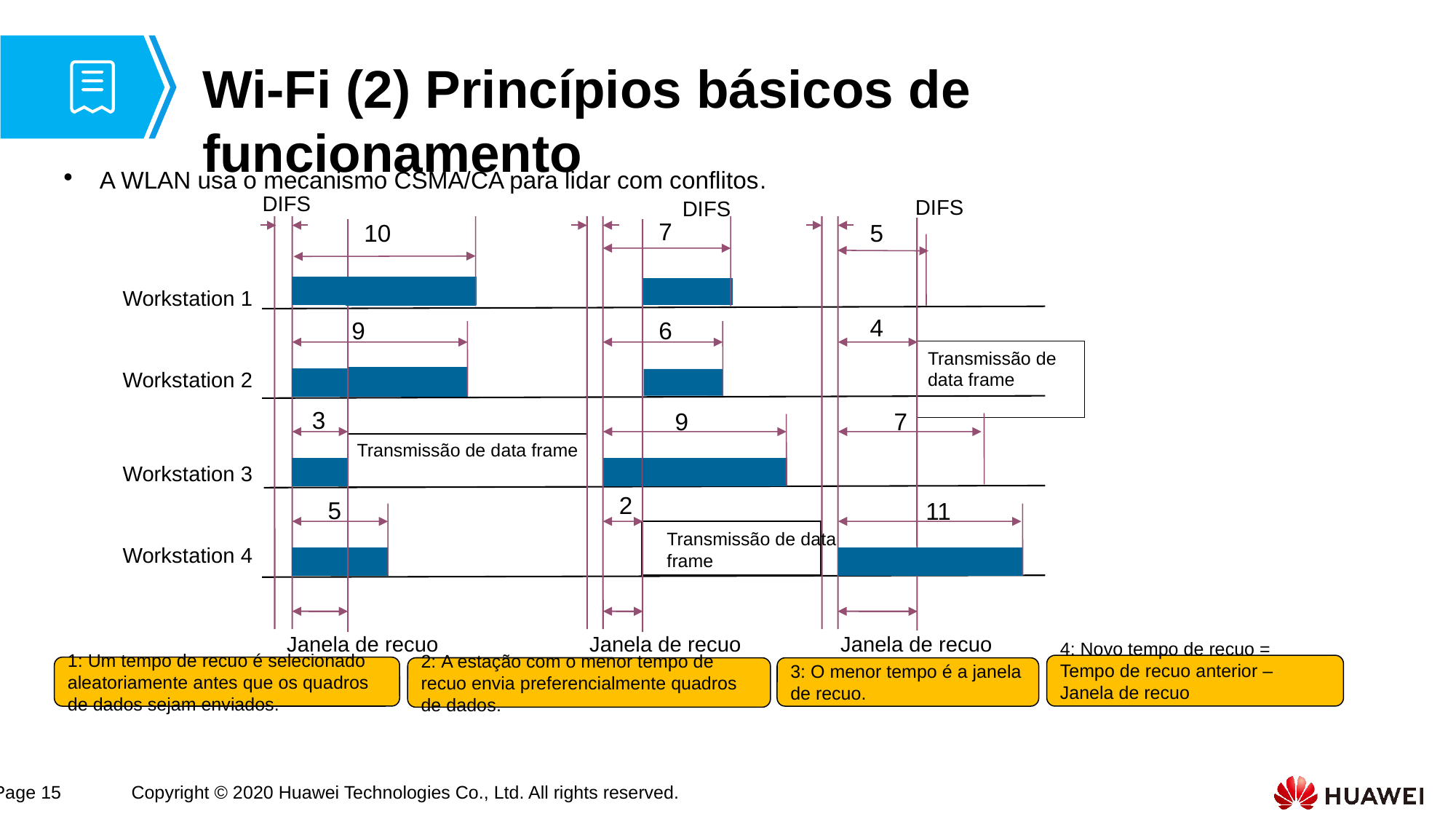

# Wi-Fi (2) Princípios básicos de funcionamento

A WLAN usa o mecanismo CSMA/CA para lidar com conflitos.

DIFS
DIFS
DIFS

7

10
5

Workstation 1

4
9
6

Transmissão de data frame

Workstation 2

3
9
7

Transmissão de data frame

Workstation 3

2
5
11

Transmissão de data frame

Workstation 4

Janela de recuo

Janela de recuo

Janela de recuo

4: Novo tempo de recuo = Tempo de recuo anterior – Janela de recuo

1: Um tempo de recuo é selecionado aleatoriamente antes que os quadros de dados sejam enviados.
2: A estação com o menor tempo de recuo envia preferencialmente quadros de dados.
3: O menor tempo é a janela de recuo.